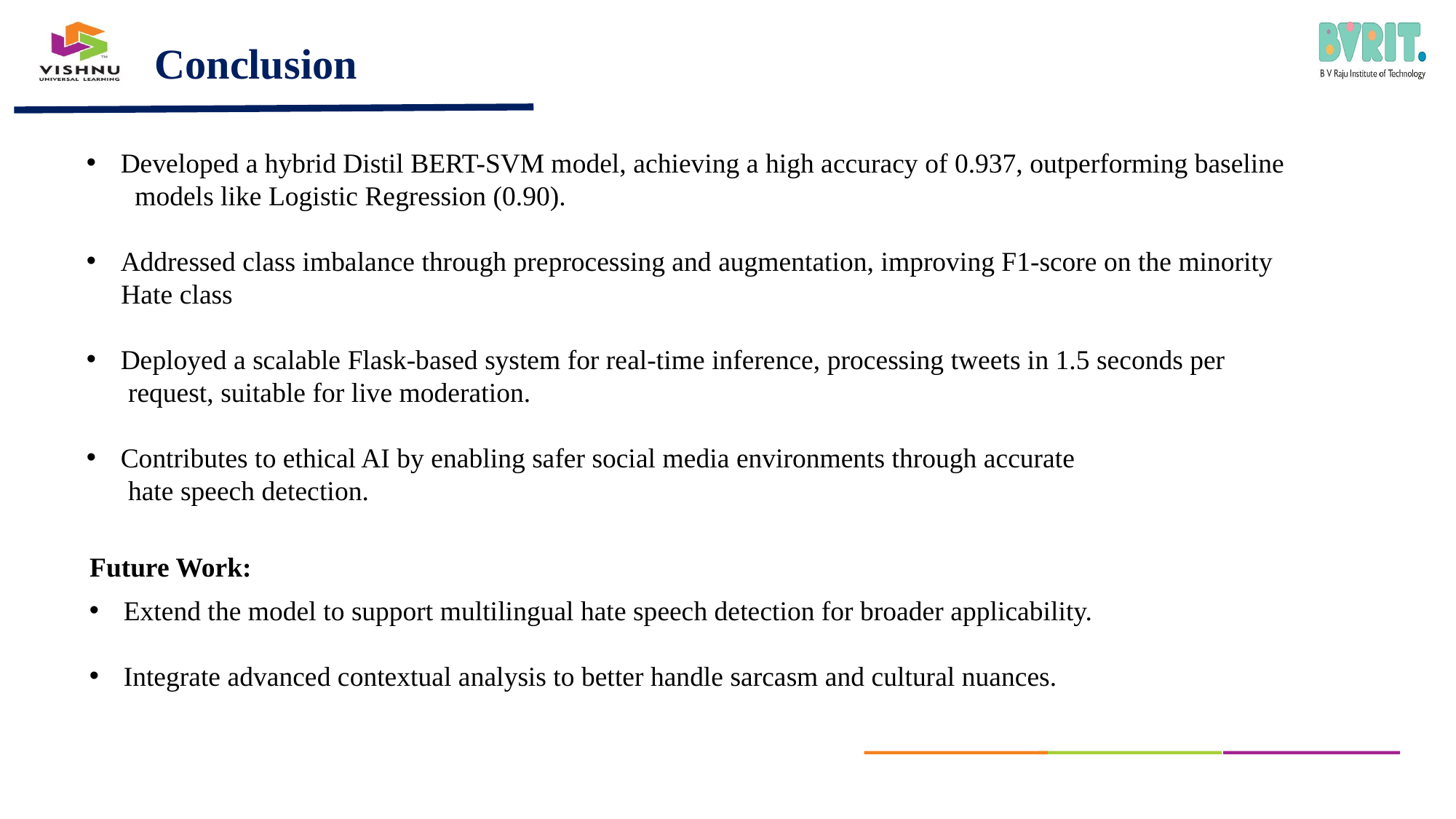

# Conclusion
Developed a hybrid Distil BERT-SVM model, achieving a high accuracy of 0.937, outperforming baseline
       models like Logistic Regression (0.90).

Addressed class imbalance through preprocessing and augmentation, improving F1-score on the minority
     Hate class

Deployed a scalable Flask-based system for real-time inference, processing tweets in 1.5 seconds per
      request, suitable for live moderation.

Contributes to ethical AI by enabling safer social media environments through accurate
      hate speech detection.

Future Work:
Extend the model to support multilingual hate speech detection for broader applicability.

Integrate advanced contextual analysis to better handle sarcasm and cultural nuances.